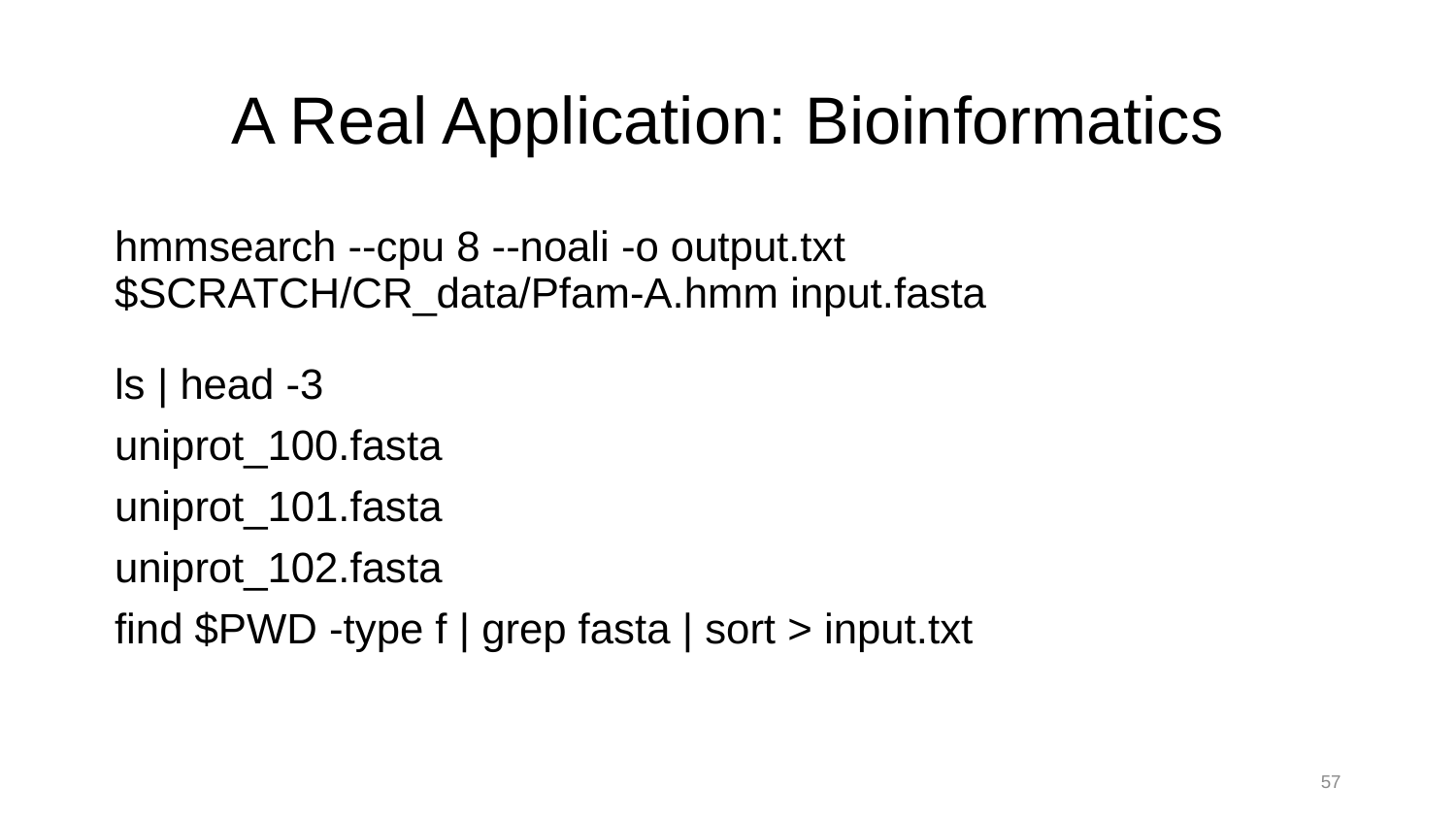

# A Real Application: Bioinformatics
hmmsearch --cpu 8 --noali -o output.txt $SCRATCH/CR_data/Pfam-A.hmm input.fasta
ls | head -3
uniprot_100.fasta
uniprot_101.fasta
uniprot_102.fasta
find $PWD -type f | grep fasta | sort > input.txt
57